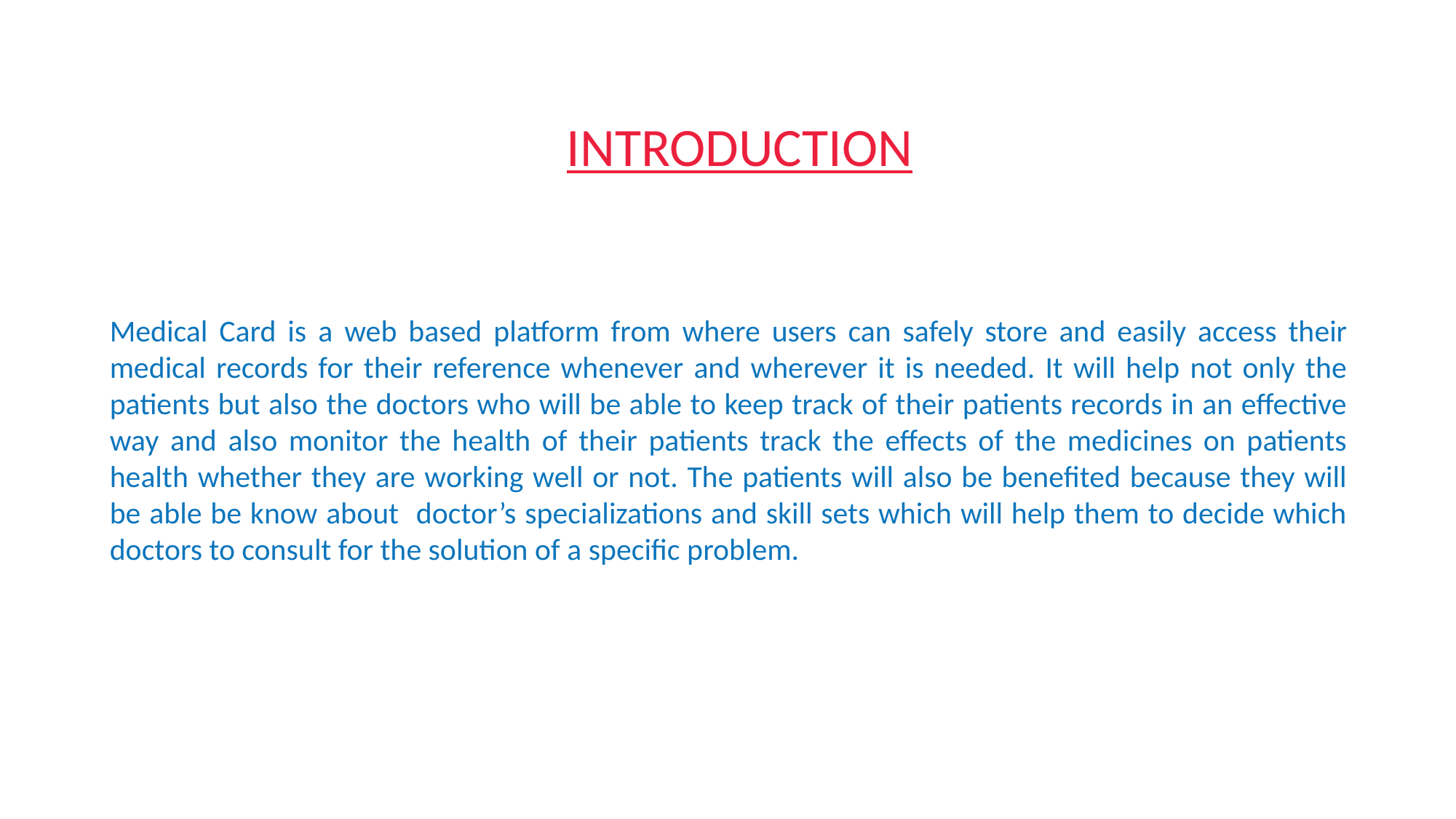

INTRODUCTION
Medical Card is a web based platform from where users can safely store and easily access their medical records for their reference whenever and wherever it is needed. It will help not only the patients but also the doctors who will be able to keep track of their patients records in an effective way and also monitor the health of their patients track the effects of the medicines on patients health whether they are working well or not. The patients will also be benefited because they will be able be know about  doctor’s specializations and skill sets which will help them to decide which doctors to consult for the solution of a specific problem.